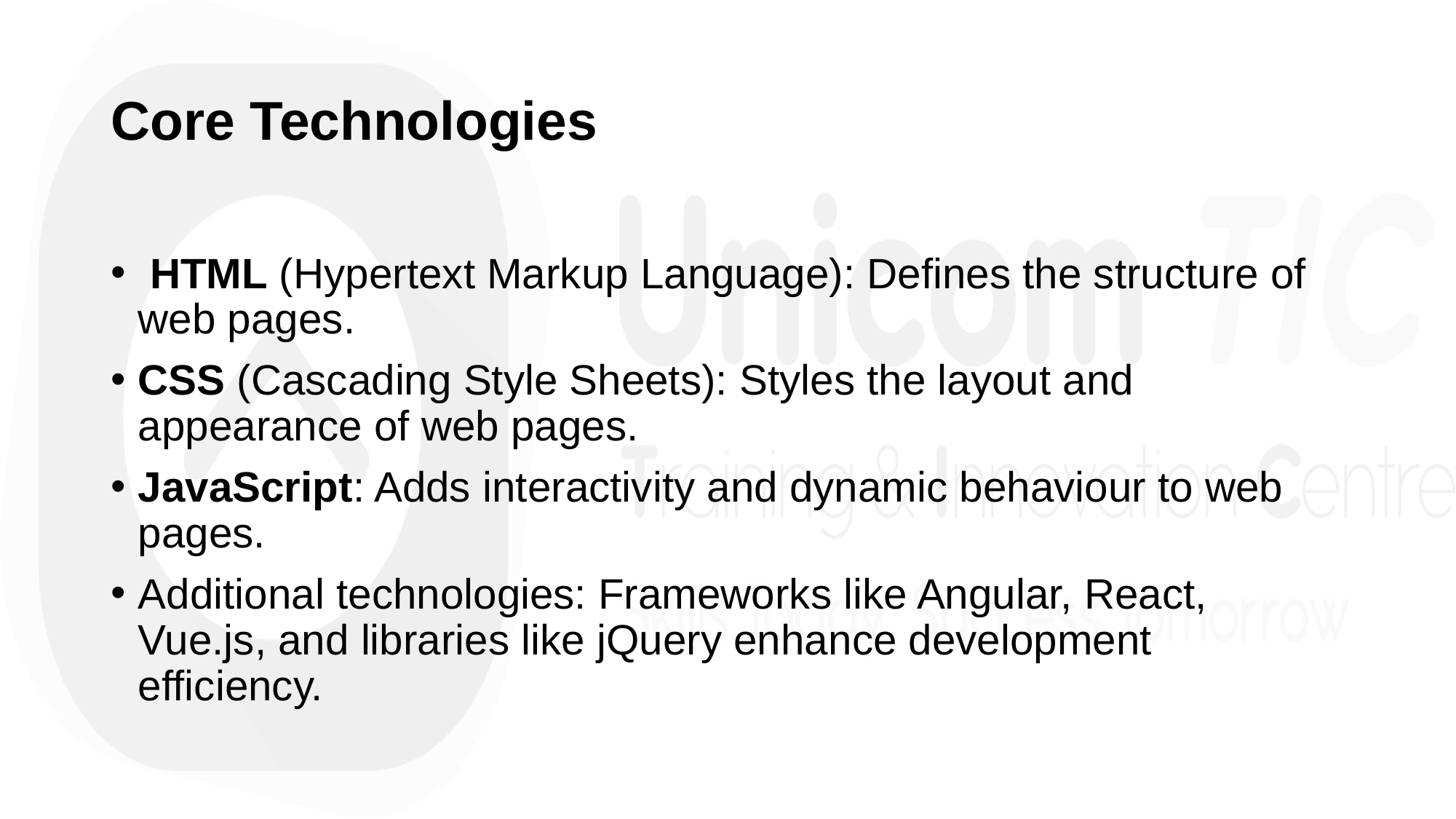

# Core Technologies
 HTML (Hypertext Markup Language): Defines the structure of web pages.
CSS (Cascading Style Sheets): Styles the layout and appearance of web pages.
JavaScript: Adds interactivity and dynamic behaviour to web pages.
Additional technologies: Frameworks like Angular, React, Vue.js, and libraries like jQuery enhance development efficiency.